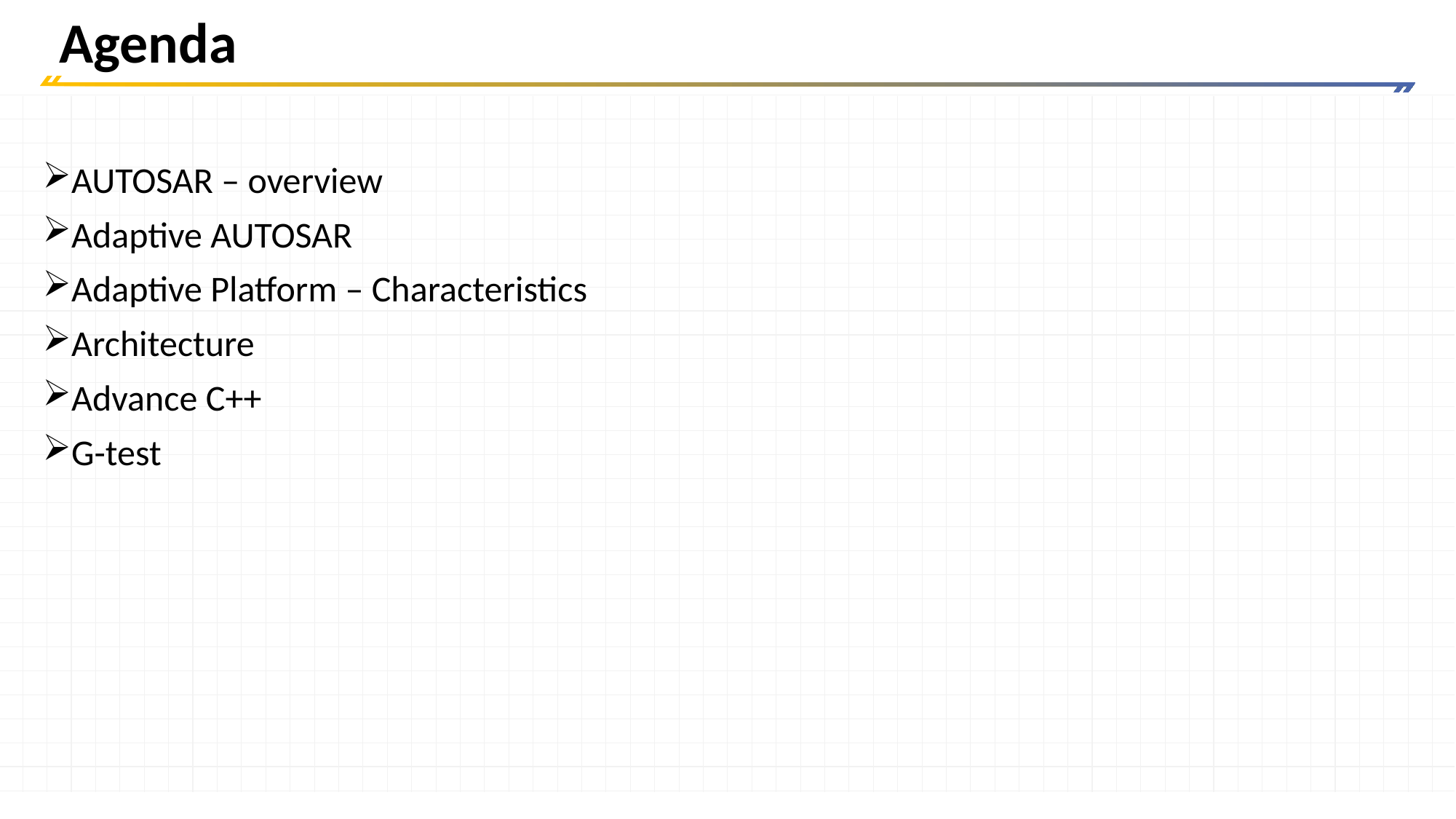

# Agenda
AUTOSAR – overview
Adaptive AUTOSAR
Adaptive Platform – Characteristics
Architecture
Advance C++
G-test